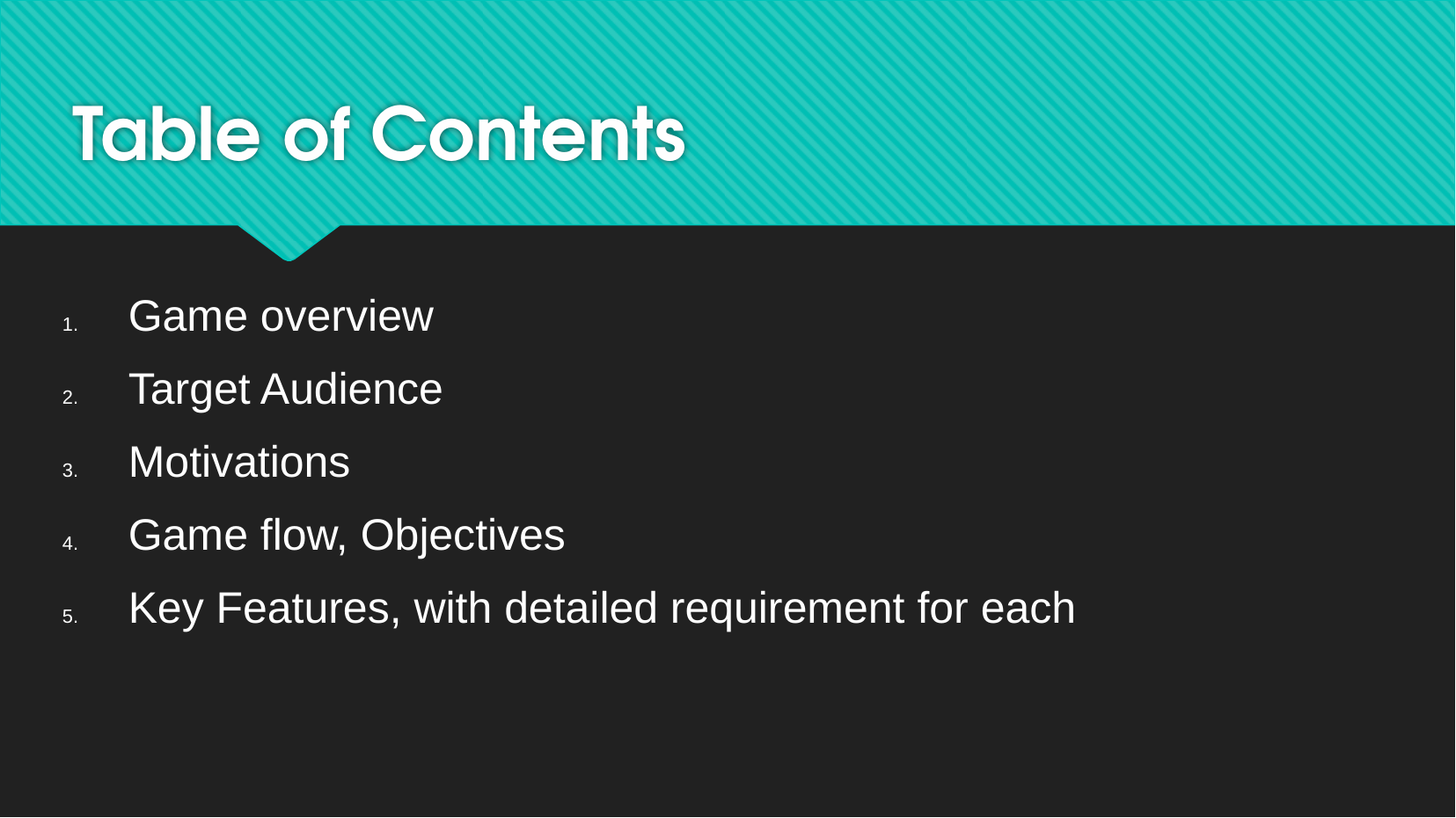

# Table of Contents
Game overview
Target Audience
Motivations
Game flow, Objectives
Key Features, with detailed requirement for each